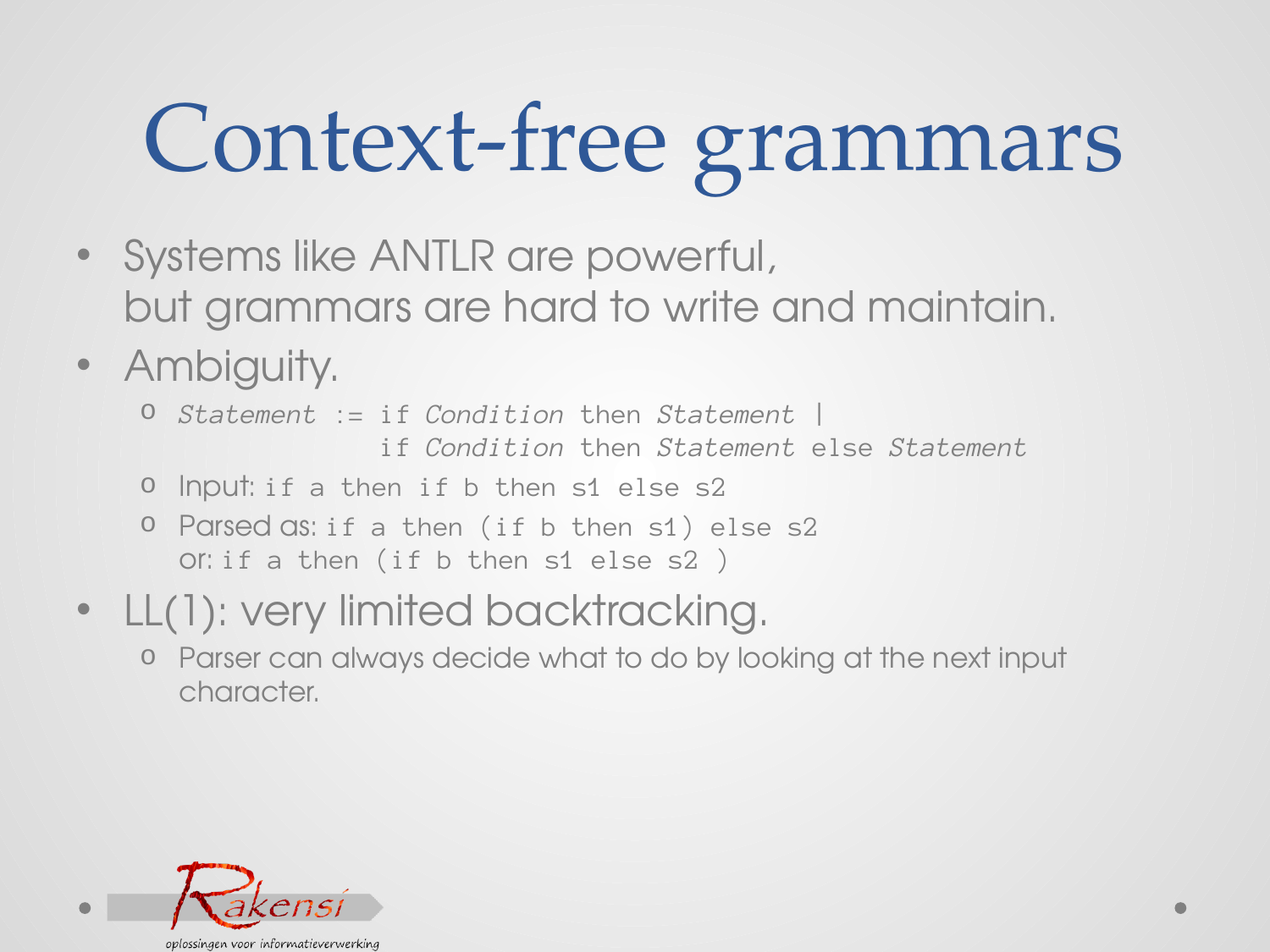

# Context-free grammars
Systems like ANTLR are powerful,
but grammars are hard to write and maintain.
Ambiguity.
Statement := if Condition then Statement |
             if Condition then Statement else Statement
Input: if a then if b then s1 else s2
Parsed as: if a then (if b then s1) else s2
or: if a then (if b then s1 else s2 )
LL(1): very limited backtracking.
Parser can always decide what to do by looking at the next input character.